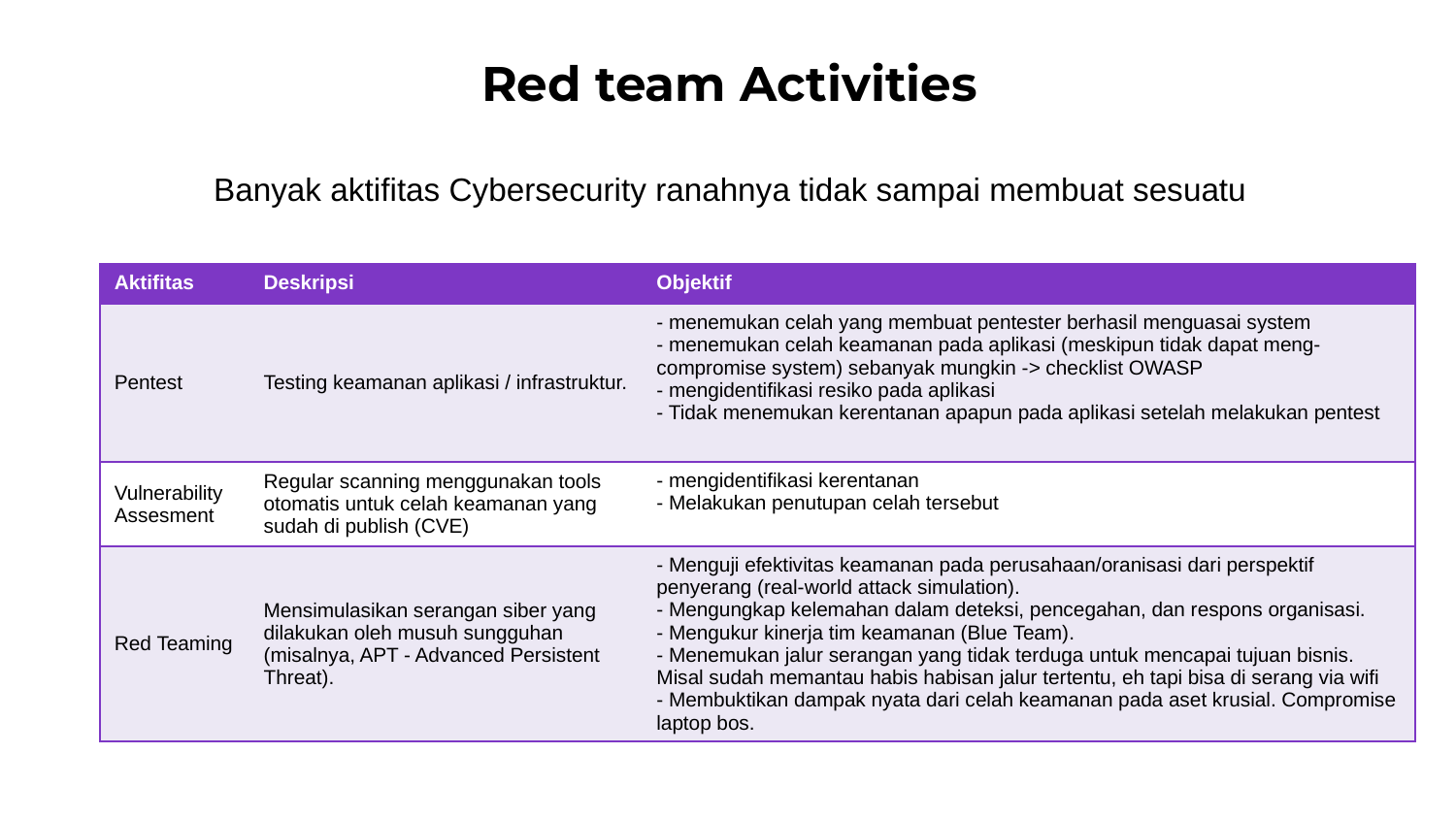

# Red team Activities
Banyak aktifitas Cybersecurity ranahnya tidak sampai membuat sesuatu
| Aktifitas | Deskripsi | Objektif |
| --- | --- | --- |
| Pentest | Testing keamanan aplikasi / infrastruktur. | - menemukan celah yang membuat pentester berhasil menguasai system - menemukan celah keamanan pada aplikasi (meskipun tidak dapat meng-compromise system) sebanyak mungkin -> checklist OWASP - mengidentifikasi resiko pada aplikasi - Tidak menemukan kerentanan apapun pada aplikasi setelah melakukan pentest |
| Vulnerability Assesment | Regular scanning menggunakan tools otomatis untuk celah keamanan yang sudah di publish (CVE) | - mengidentifikasi kerentanan - Melakukan penutupan celah tersebut |
| Red Teaming | Mensimulasikan serangan siber yang dilakukan oleh musuh sungguhan (misalnya, APT - Advanced Persistent Threat). | - Menguji efektivitas keamanan pada perusahaan/oranisasi dari perspektif penyerang (real-world attack simulation). - Mengungkap kelemahan dalam deteksi, pencegahan, dan respons organisasi. - Mengukur kinerja tim keamanan (Blue Team). - Menemukan jalur serangan yang tidak terduga untuk mencapai tujuan bisnis. Misal sudah memantau habis habisan jalur tertentu, eh tapi bisa di serang via wifi - Membuktikan dampak nyata dari celah keamanan pada aset krusial. Compromise laptop bos. |